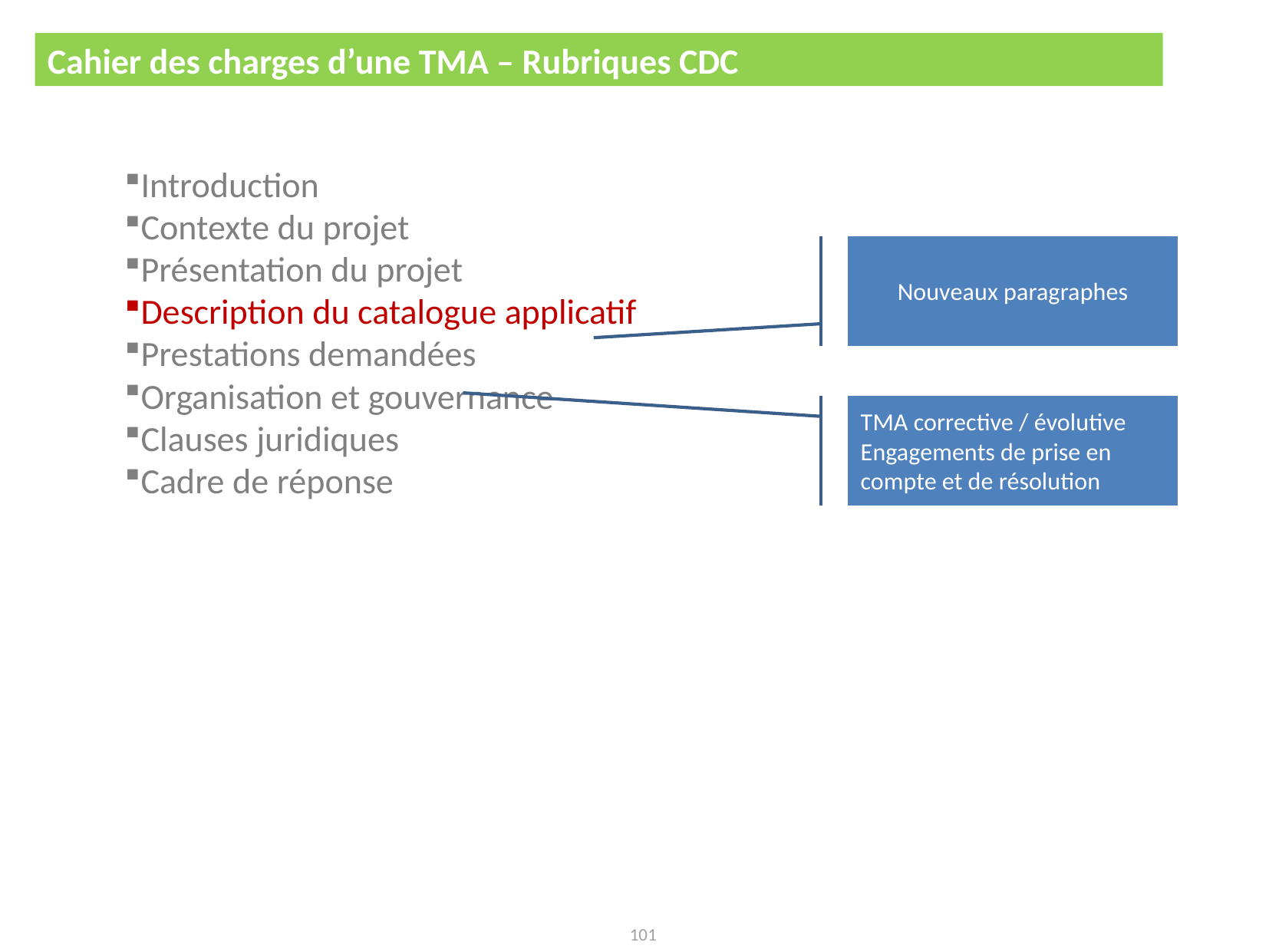

Cahier des charges d’une TMA – Rubriques CDC

Autres cahiers des charges
Introduction
Contexte du projet
Présentation du projet
Description du catalogue applicatif
Prestations demandées
Organisation et gouvernance
Clauses juridiques
Cadre de réponse

Nouveaux paragraphes
TMA corrective / évolutive
Engagements de prise en compte et de résolution
101